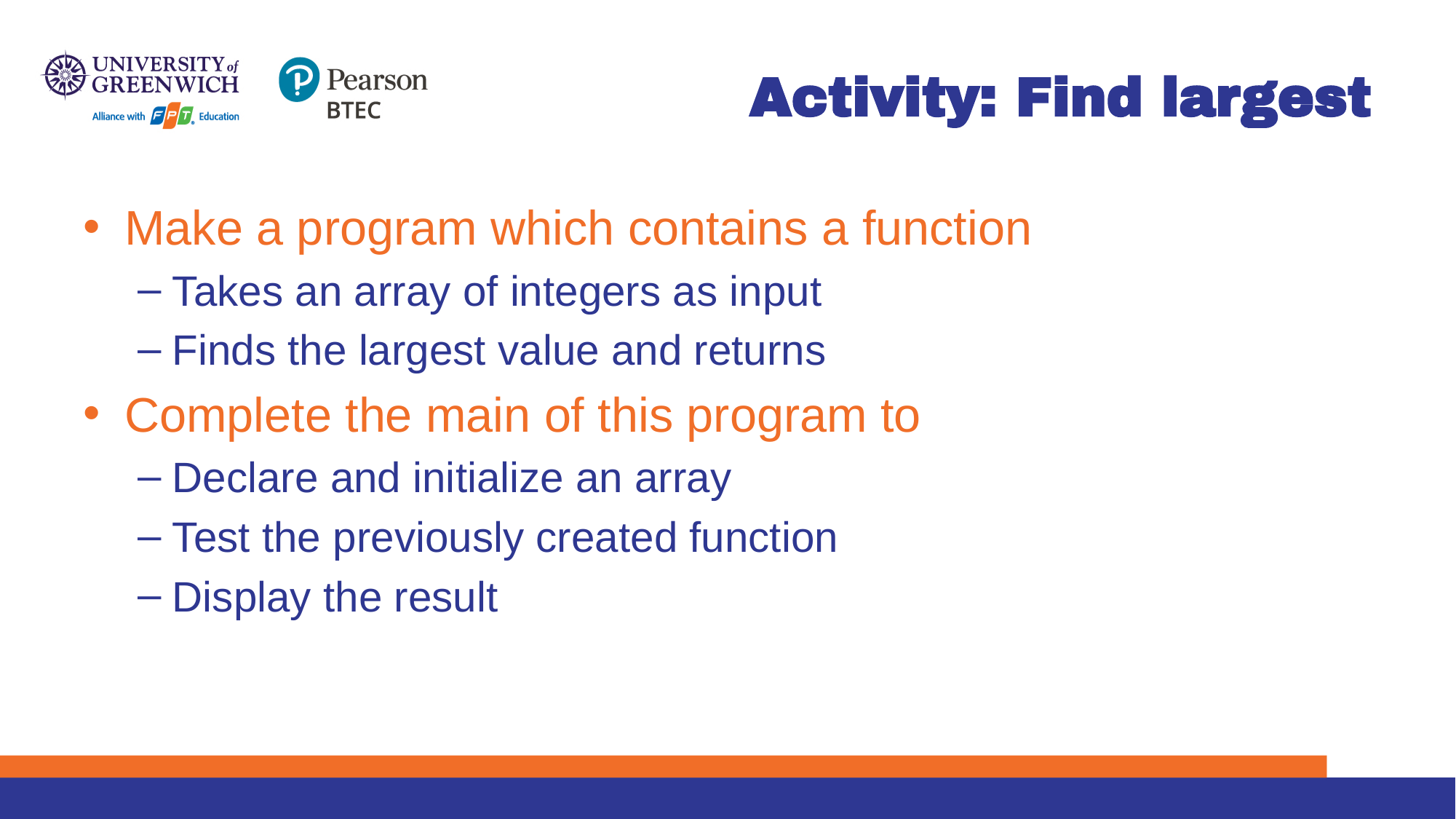

# Activity: Find largest
Make a program which contains a function
Takes an array of integers as input
Finds the largest value and returns
Complete the main of this program to
Declare and initialize an array
Test the previously created function
Display the result